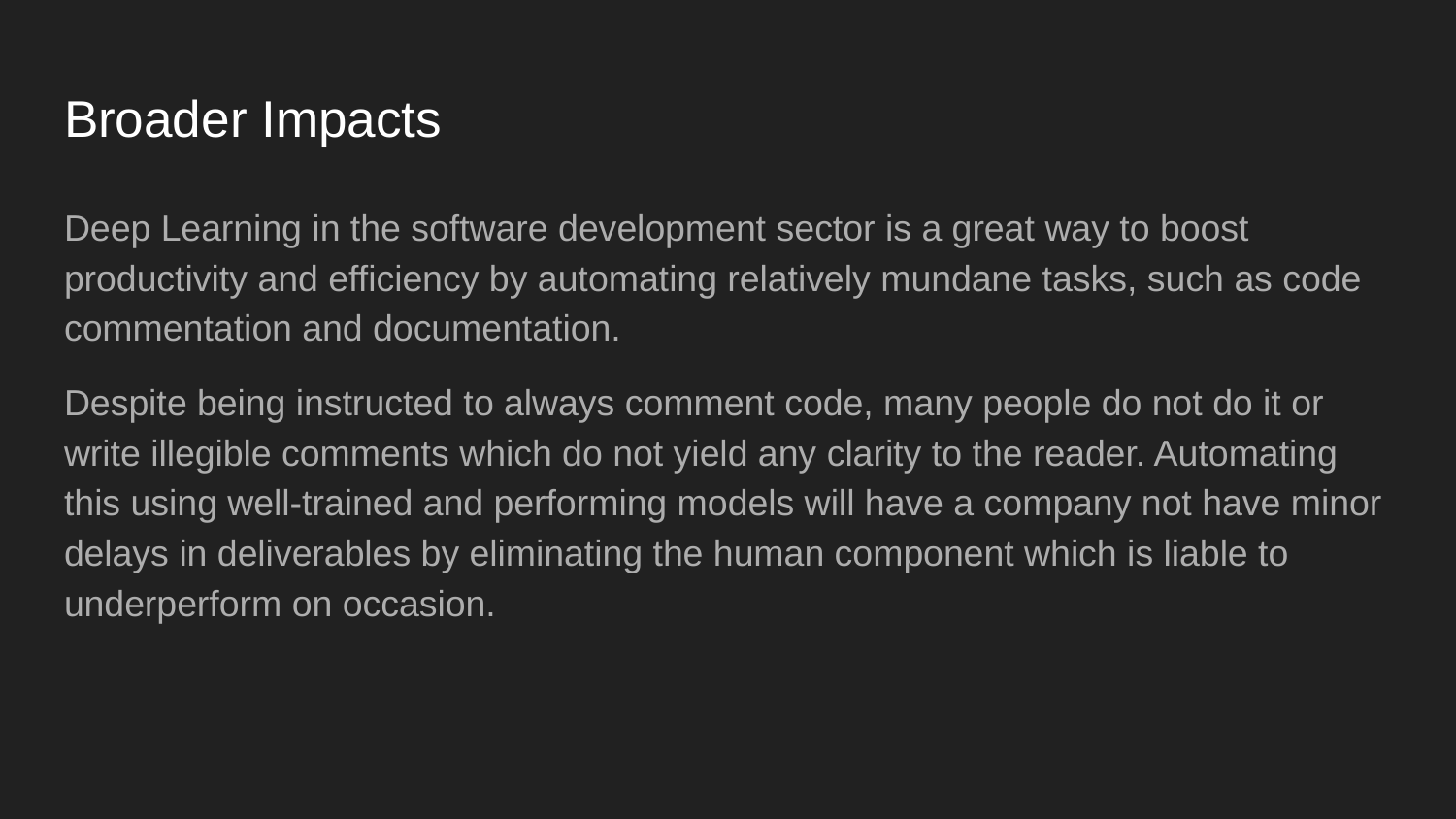

# Broader Impacts
Deep Learning in the software development sector is a great way to boost productivity and efficiency by automating relatively mundane tasks, such as code commentation and documentation.
Despite being instructed to always comment code, many people do not do it or write illegible comments which do not yield any clarity to the reader. Automating this using well-trained and performing models will have a company not have minor delays in deliverables by eliminating the human component which is liable to underperform on occasion.